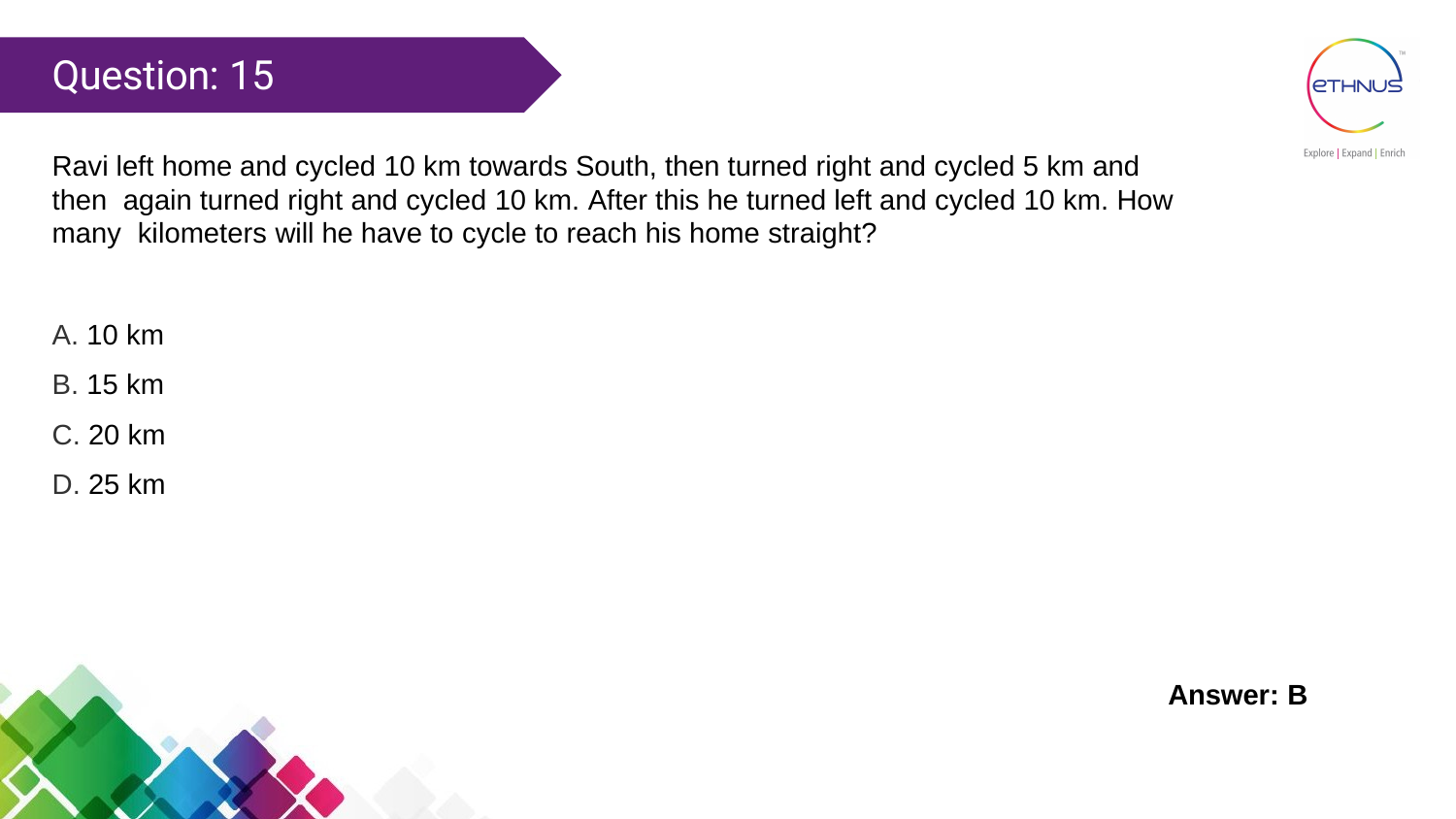

# Question: 15
Ravi left home and cycled 10 km towards South, then turned right and cycled 5 km and then  again turned right and cycled 10 km. After this he turned left and cycled 10 km. How many  kilometers will he have to cycle to reach his home straight?

10 km
15 km
20 km
25 km
Answer: B